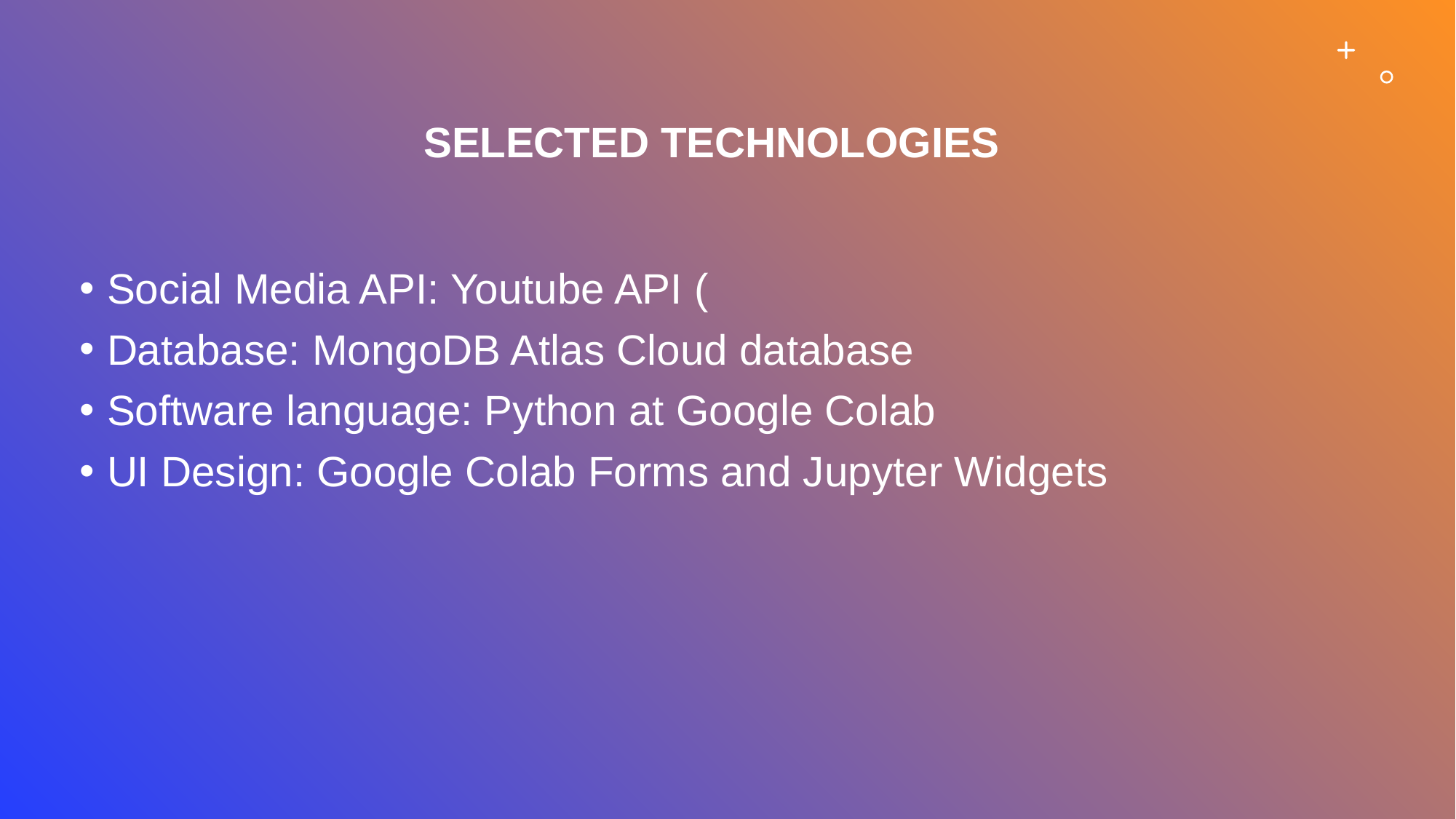

# Selected technologIes
Social Media API: Youtube API (
Database: MongoDB Atlas Cloud database
Software language: Python at Google Colab
UI Design: Google Colab Forms and Jupyter Widgets